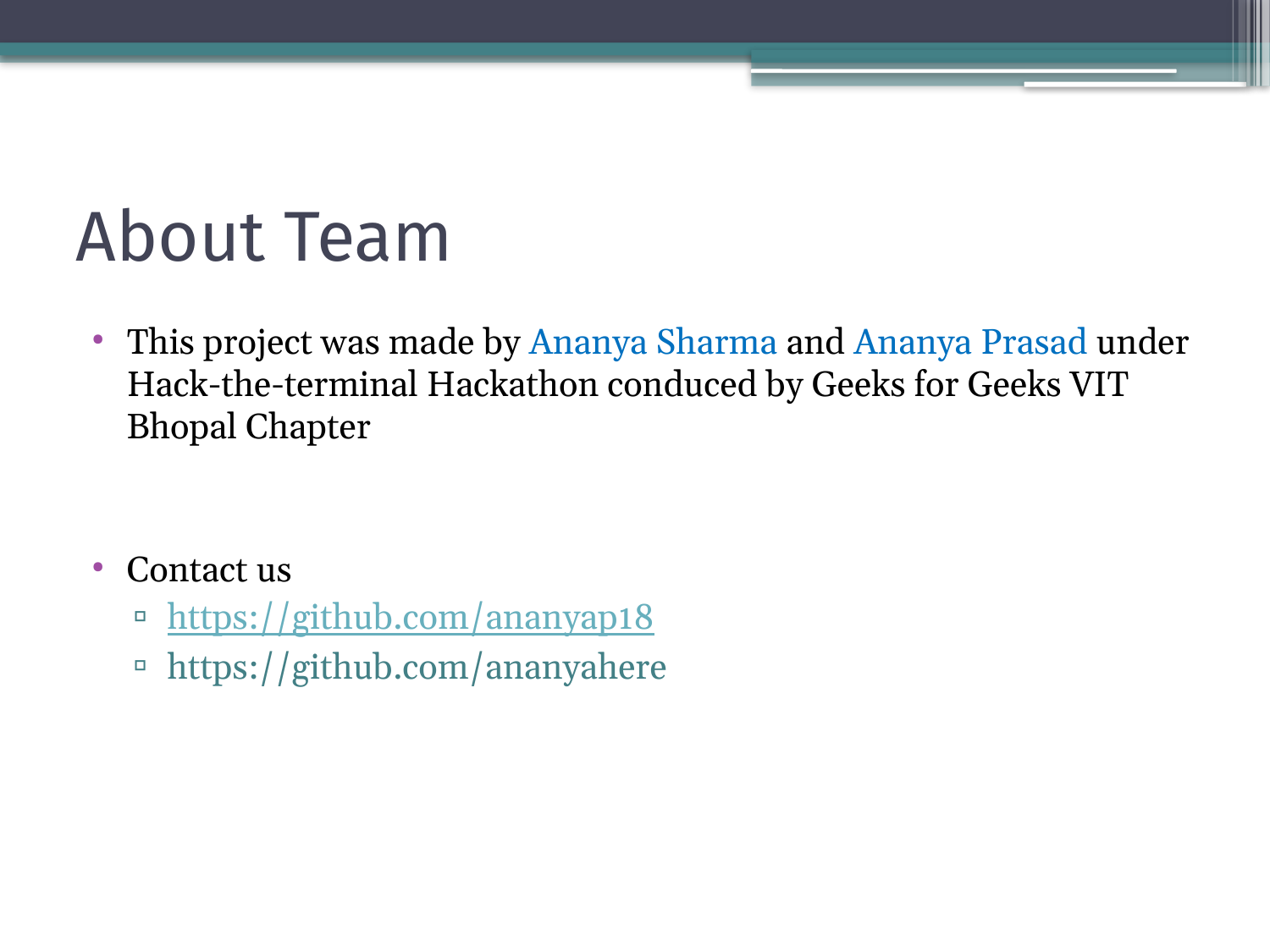

# About Team
This project was made by Ananya Sharma and Ananya Prasad under Hack-the-terminal Hackathon conduced by Geeks for Geeks VIT Bhopal Chapter

Contact us
https://github.com/ananyap18
https://github.com/ananyahere